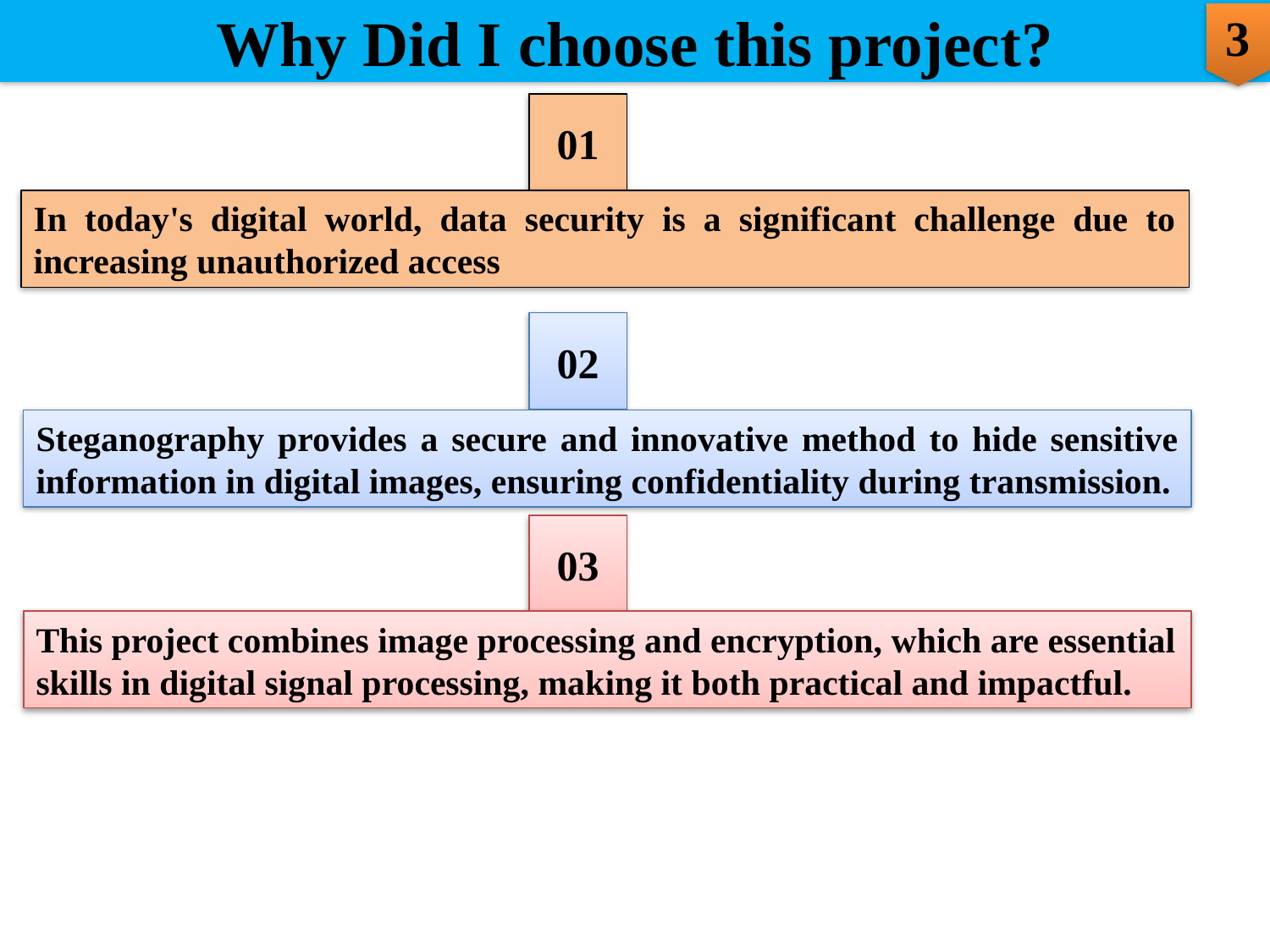

Why Did I choose this project?
3
01
02
03
In today's digital world, data security is a significant challenge due to increasing unauthorized access
Steganography provides a secure and innovative method to hide sensitive information in digital images, ensuring confidentiality during transmission.
This project combines image processing and encryption, which are essential skills in digital signal processing, making it both practical and impactful.